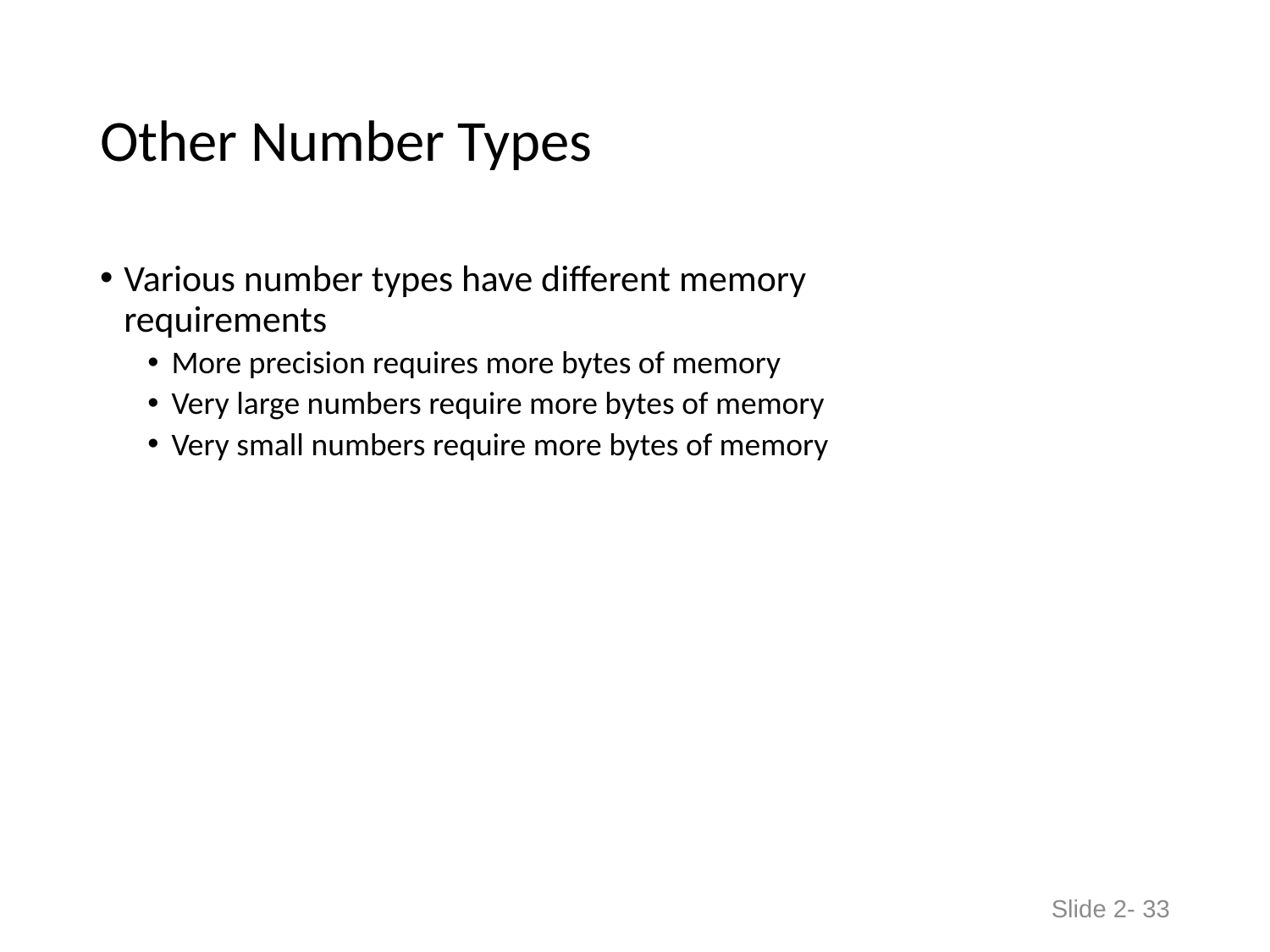

# Other Number Types
Various number types have different memory
requirements
More precision requires more bytes of memory
Very large numbers require more bytes of memory
Very small numbers require more bytes of memory
Slide 2- 33